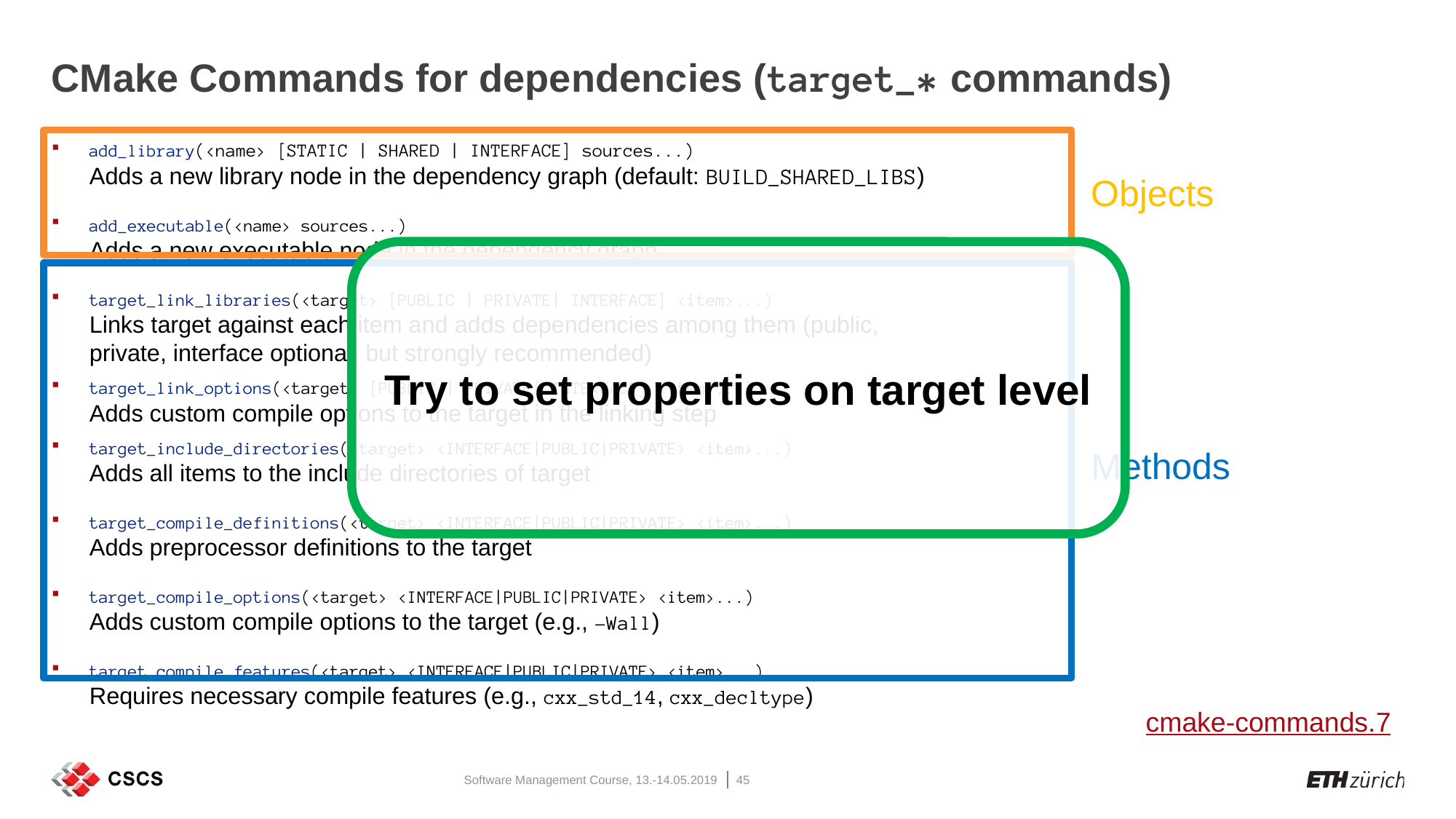

# CMake Commands for dependencies (target_* commands)

add_library(<name> [STATIC | SHARED | INTERFACE] sources...)
Adds a new library node in the dependency graph (default: BUILD_SHARED_LIBS)
add_executable(<name> sources...)
Adds a new executable node in the dependency graph
target_link_libraries(<target> [PUBLIC | PRIVATE| INTERFACE] <item>...)
Links target against each item and adds dependencies among them (public,
private, interface optional, but strongly recommended)
target_link_options(<target> [PUBLIC | PRIVATE| INTERFACE] <item>...)
Adds custom compile options to the target in the linking step
target_include_directories(<target> <INTERFACE|PUBLIC|PRIVATE> <item>...)
Adds all items to the include directories of target
target_compile_definitions(<target> <INTERFACE|PUBLIC|PRIVATE> <item>...)
Adds preprocessor definitions to the target
target_compile_options(<target> <INTERFACE|PUBLIC|PRIVATE> <item>...)
Adds custom compile options to the target (e.g., -Wall)
target_compile_features(<target> <INTERFACE|PUBLIC|PRIVATE> <item>...)
Requires necessary compile features (e.g., cxx_std_14, cxx_decltype)

Objects
Try to set properties on target level

Methods
cmake-commands.7
Software Management Course, 13.-14.05.2019
45